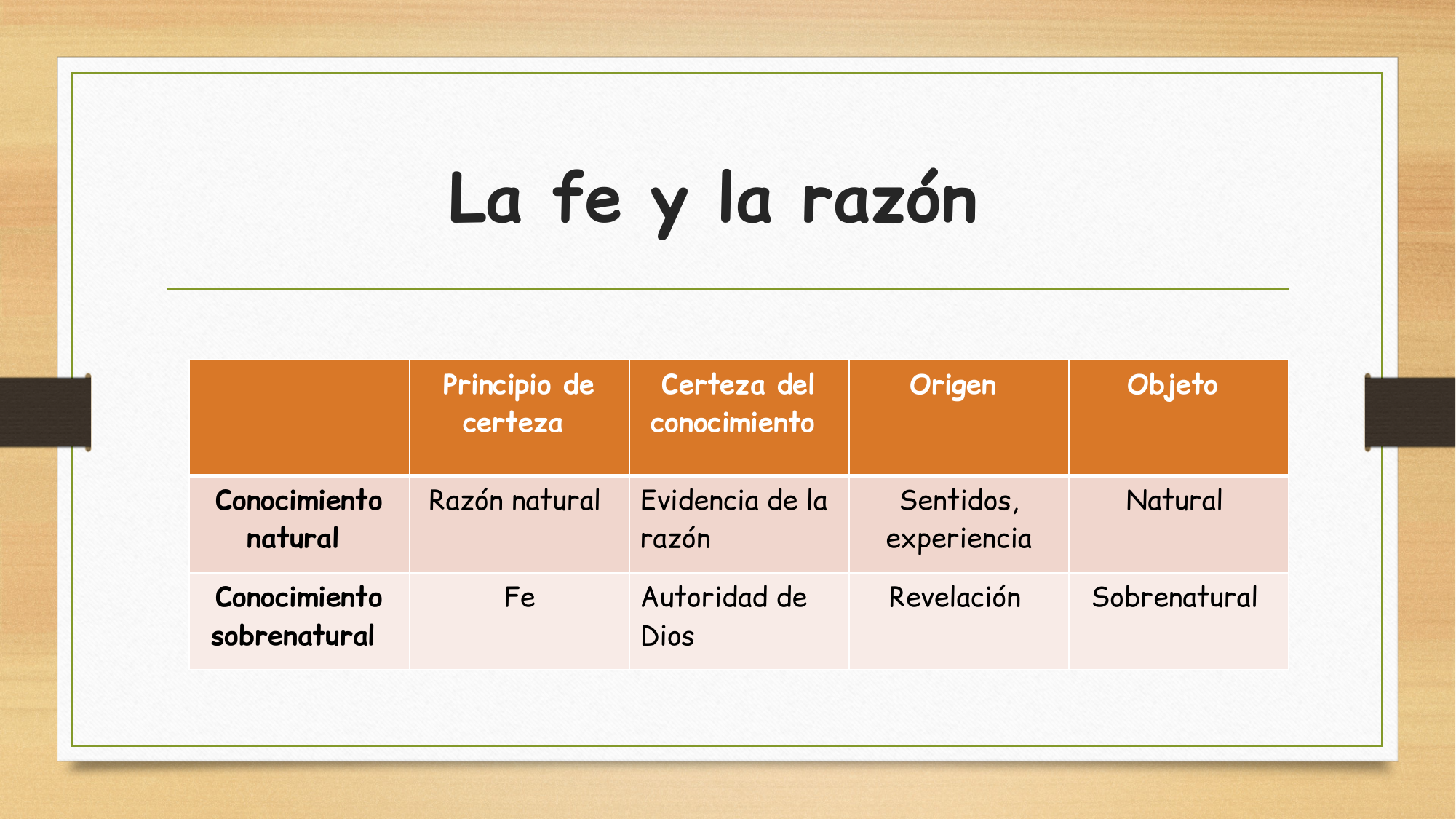

# La fe y la razón
|  | Principio de certeza | Certeza del conocimiento | Origen | Objeto |
| --- | --- | --- | --- | --- |
| Conocimiento natural | Razón natural | Evidencia de la razón | Sentidos, experiencia | Natural |
| Conocimiento sobrenatural | Fe | Autoridad de Dios | Revelación | Sobrenatural |